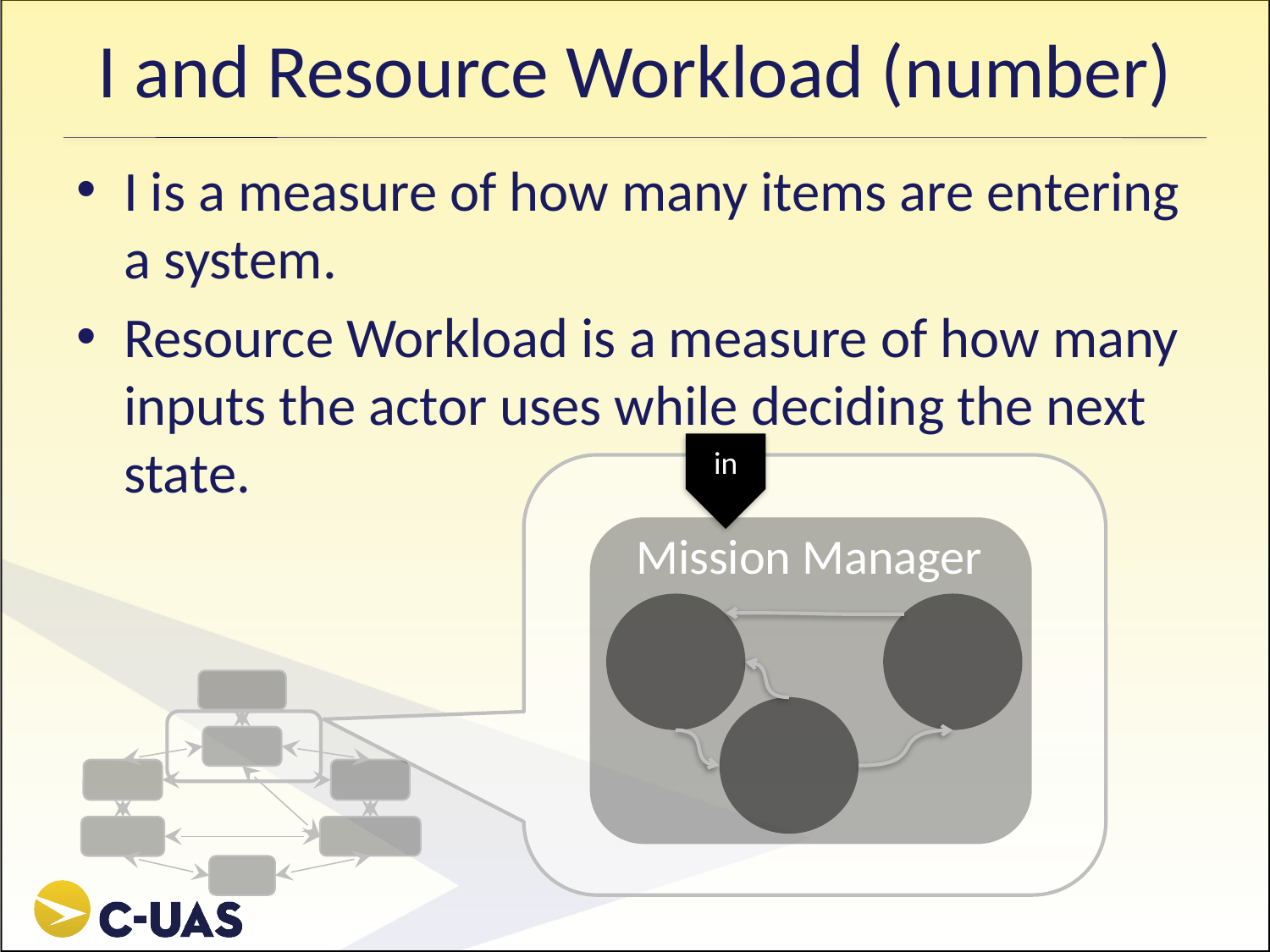

# I and Resource Workload (number)
I is a measure of how many items are entering a system.
Resource Workload is a measure of how many inputs the actor uses while deciding the next state.
in

Mission Manager